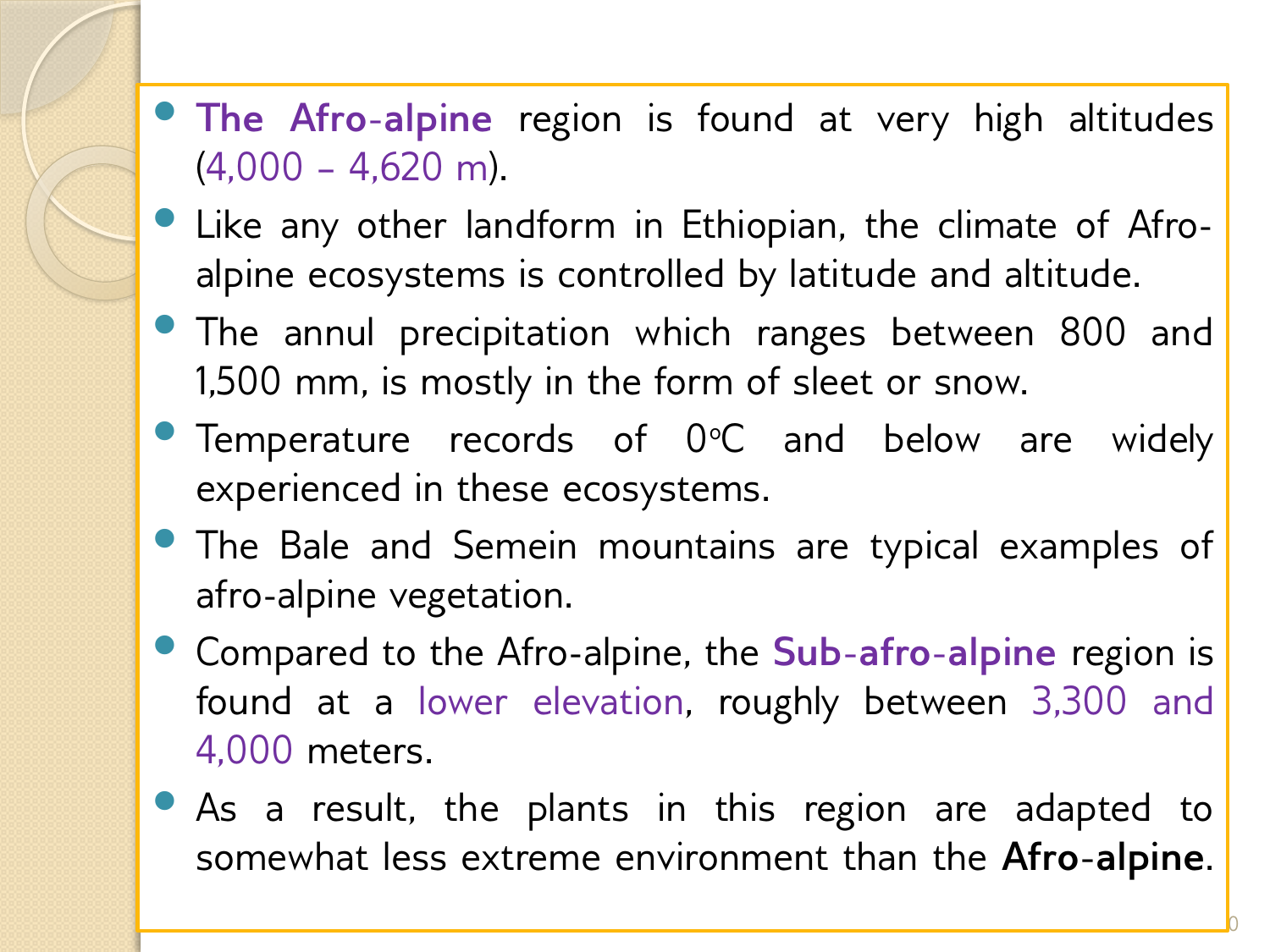

The Afro-alpine region is found at very high altitudes (4,000 – 4,620 m).
Like any other landform in Ethiopian, the climate of Afro-alpine ecosystems is controlled by latitude and altitude.
The annul precipitation which ranges between 800 and 1,500 mm, is mostly in the form of sleet or snow.
Temperature records of 0oC and below are widely experienced in these ecosystems.
The Bale and Semein mountains are typical examples of afro-alpine vegetation.
Compared to the Afro-alpine, the Sub-afro-alpine region is found at a lower elevation, roughly between 3,300 and 4,000 meters.
As a result, the plants in this region are adapted to somewhat less extreme environment than the Afro-alpine.
30